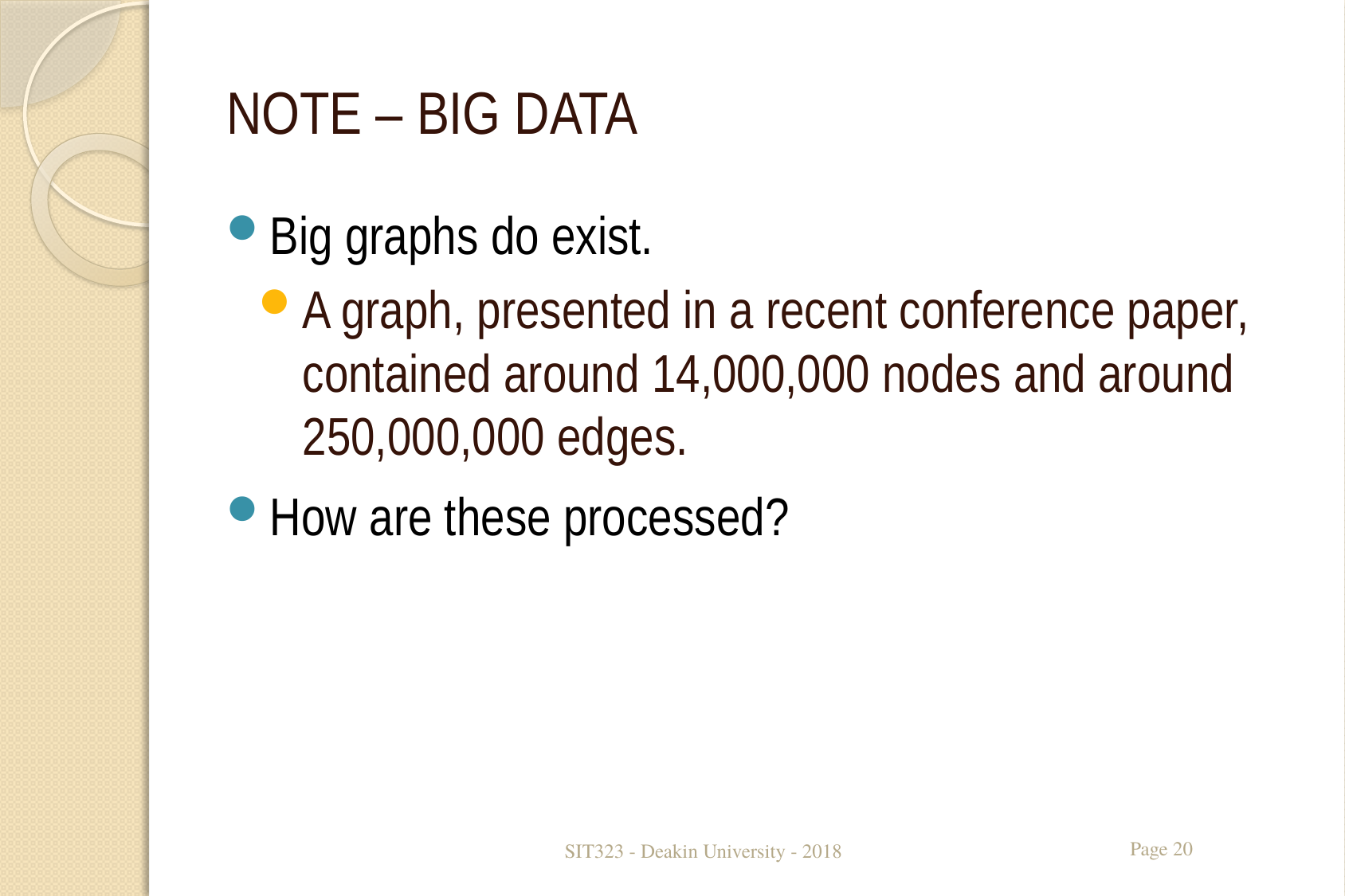

# NOTE – BIG DATA
Big graphs do exist.
A graph, presented in a recent conference paper, contained around 14,000,000 nodes and around 250,000,000 edges.
How are these processed?
SIT323 - Deakin University - 2018
Page 20